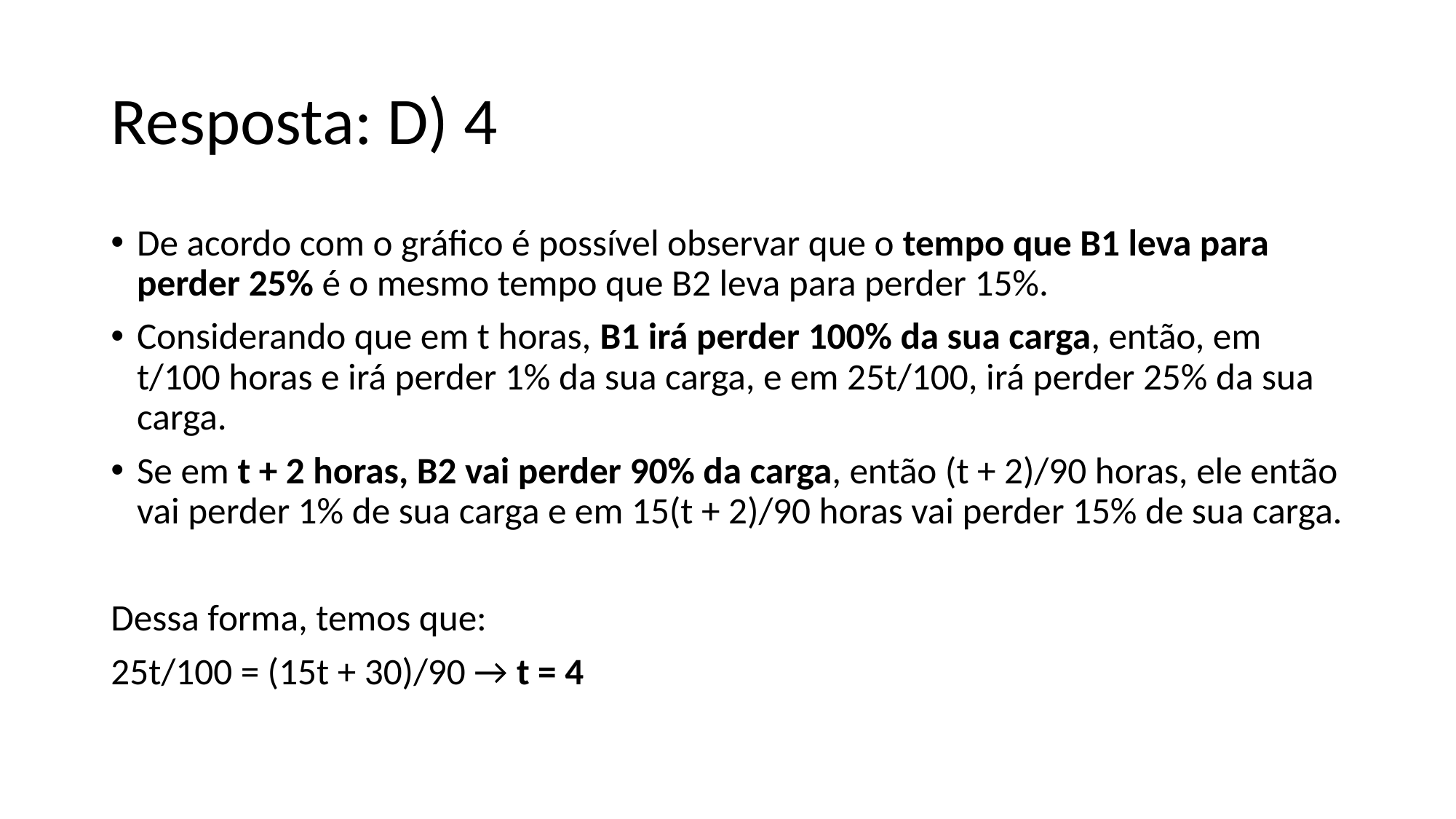

# Resposta: D) 4
De acordo com o gráfico é possível observar que o tempo que B1 leva para perder 25% é o mesmo tempo que B2 leva para perder 15%.
Considerando que em t horas, B1 irá perder 100% da sua carga, então, em t/100 horas e irá perder 1% da sua carga, e em 25t/100, irá perder 25% da sua carga.
Se em t + 2 horas, B2 vai perder 90% da carga, então (t + 2)/90 horas, ele então vai perder 1% de sua carga e em 15(t + 2)/90 horas vai perder 15% de sua carga.

Dessa forma, temos que:
25t/100 = (15t + 30)/90 → t = 4